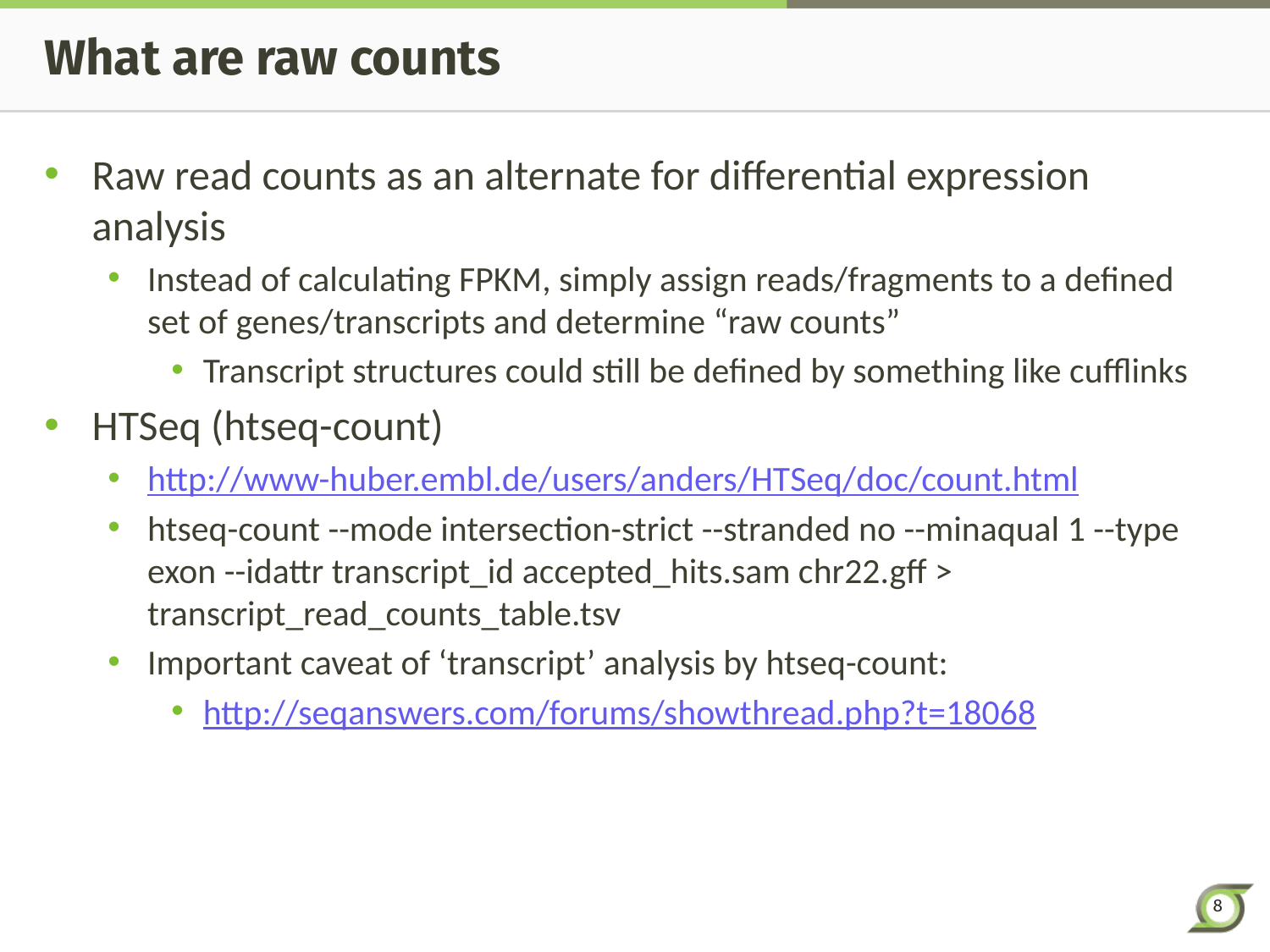

# What are raw counts
Raw read counts as an alternate for differential expression analysis
Instead of calculating FPKM, simply assign reads/fragments to a defined set of genes/transcripts and determine “raw counts”
Transcript structures could still be defined by something like cufflinks
HTSeq (htseq-count)
http://www-huber.embl.de/users/anders/HTSeq/doc/count.html
htseq-count --mode intersection-strict --stranded no --minaqual 1 --type exon --idattr transcript_id accepted_hits.sam chr22.gff > transcript_read_counts_table.tsv
Important caveat of ‘transcript’ analysis by htseq-count:
http://seqanswers.com/forums/showthread.php?t=18068